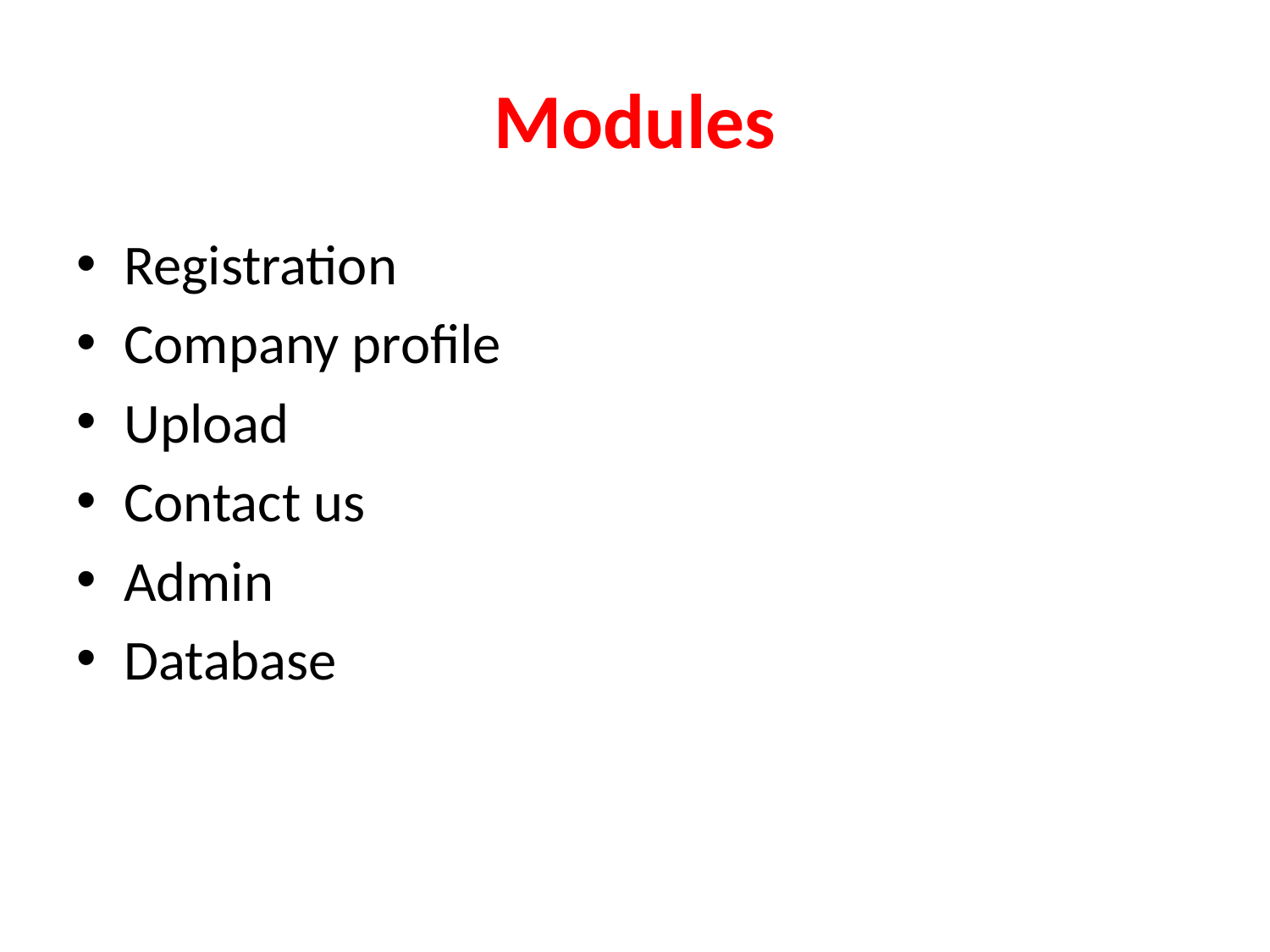

# Modules
Registration
Company profile
Upload
Contact us
Admin
Database